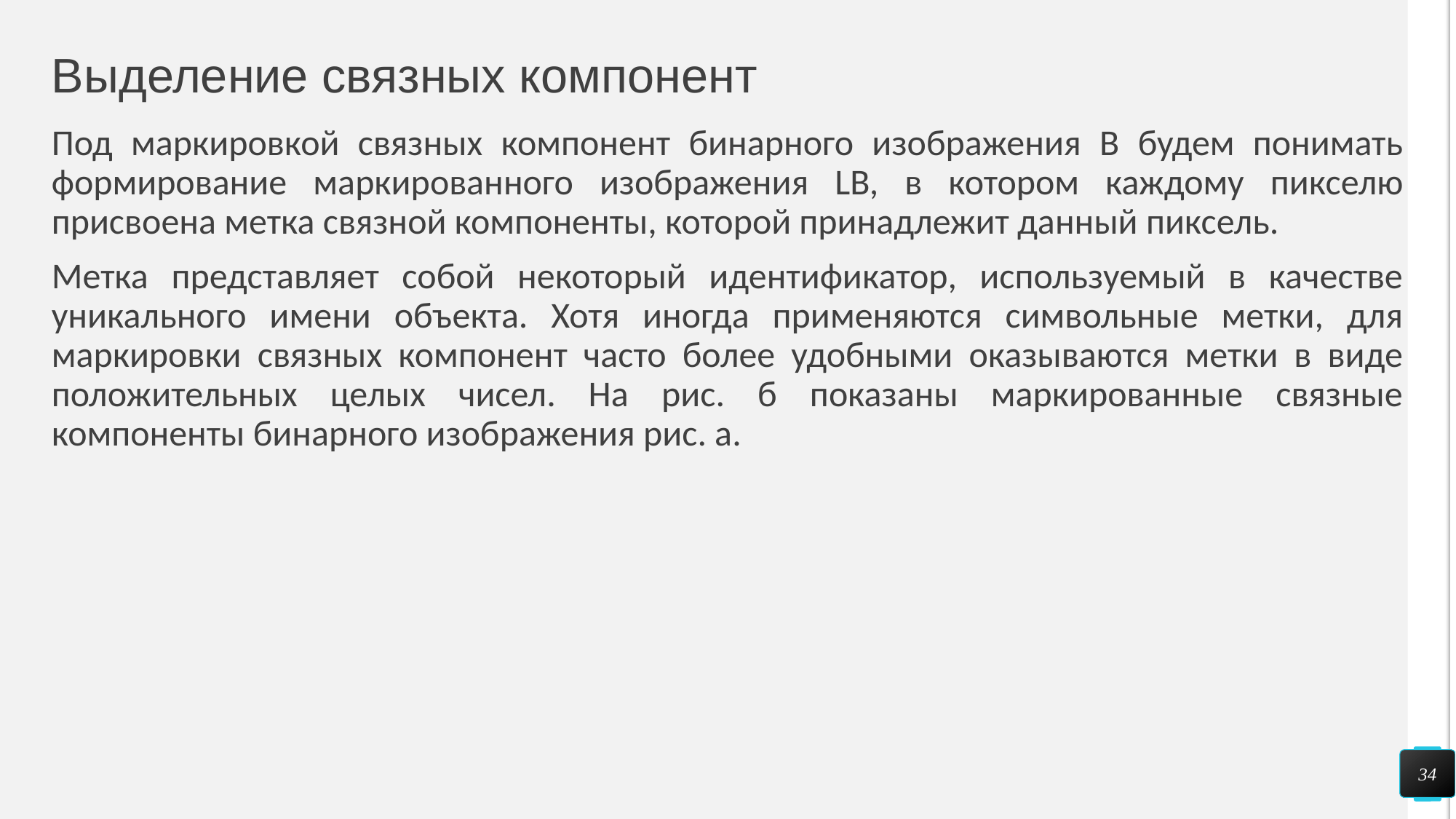

# Выделение связных компонент
Под маркировкой связных компонент бинарного изображения B будем понимать формирование маркированного изображения LB, в котором каждому пикселю присвоена метка связной компоненты, которой принадлежит данный пиксель.
Метка представляет собой некоторый идентификатор, используемый в качестве уникального имени объекта. Хотя иногда применяются символьные метки, для маркировки связных компонент часто более удобными оказываются метки в виде положительных целых чисел. На рис. б показаны маркированные связные компоненты бинарного изображения рис. а.
34